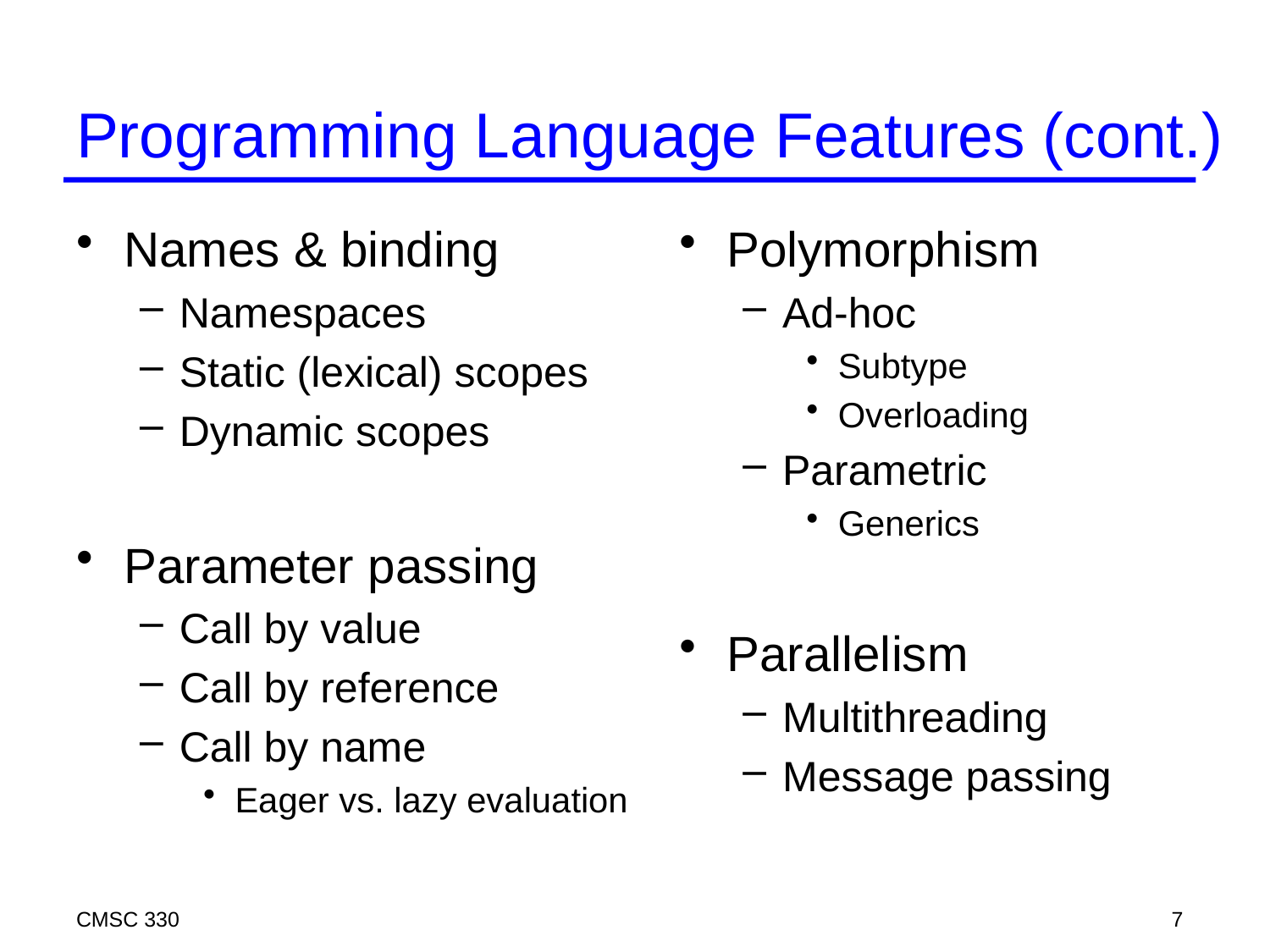

# Programming Language Features (cont.)
Names & binding
Namespaces
Static (lexical) scopes
Dynamic scopes

Parameter passing
Call by value
Call by reference
Call by name
Eager vs. lazy evaluation
Polymorphism
Ad-hoc
Subtype
Overloading
Parametric
Generics

Parallelism
Multithreading
Message passing
CMSC 330
7